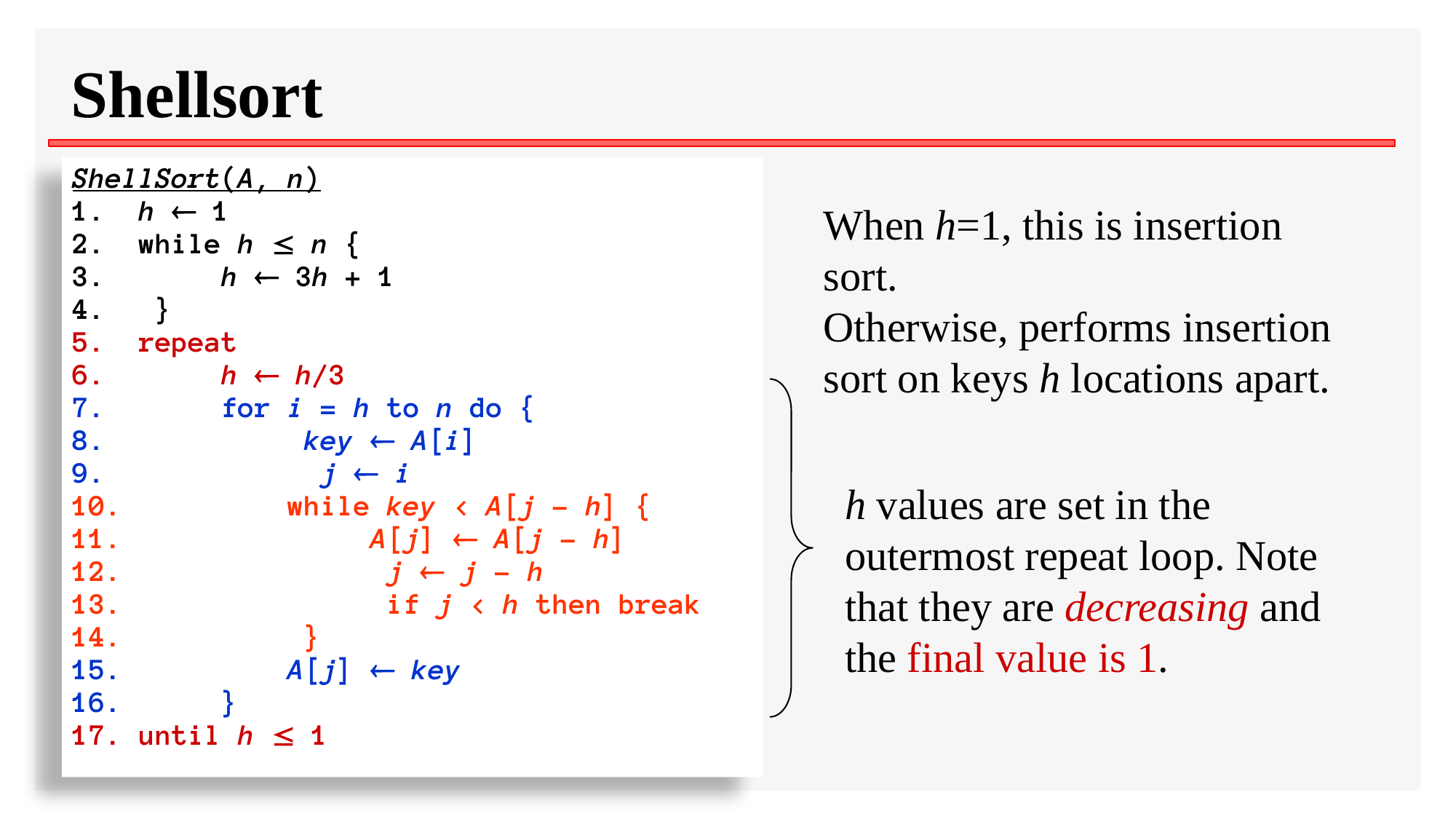

# Shellsort
ShellSort(A, n)
1.  h ← 1
2.  while h ≤ n {
3.       h ← 3h + 1
4.   }
5.  repeat
6.       h ← h/3
7.       for i = h to n do {
8.            key ← A[i]
9.             j ← i
10.          while key < A[j - h] {
11.               A[j] ← A[j - h]
12.                j ← j - h
13.                if j < h then break
14.           }
15.          A[j] ← key
16.      }
17. until h ≤ 1
When h=1, this is insertion sort.
Otherwise, performs insertion sort on keys h locations apart.

h values are set in the outermost repeat loop. Note that they are decreasing and the final value is 1.